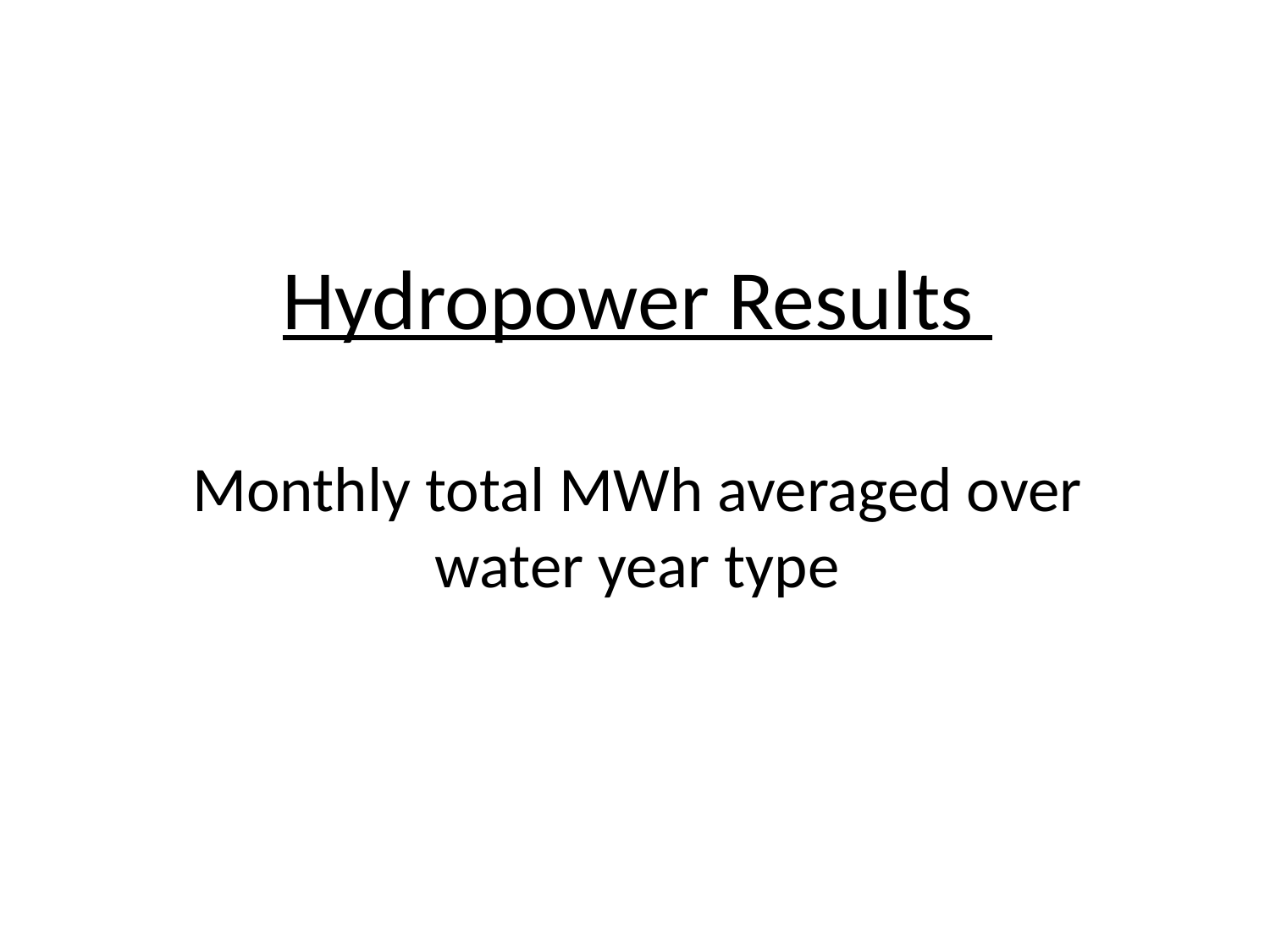

Hydropower Results

Monthly total MWh averaged over water year type